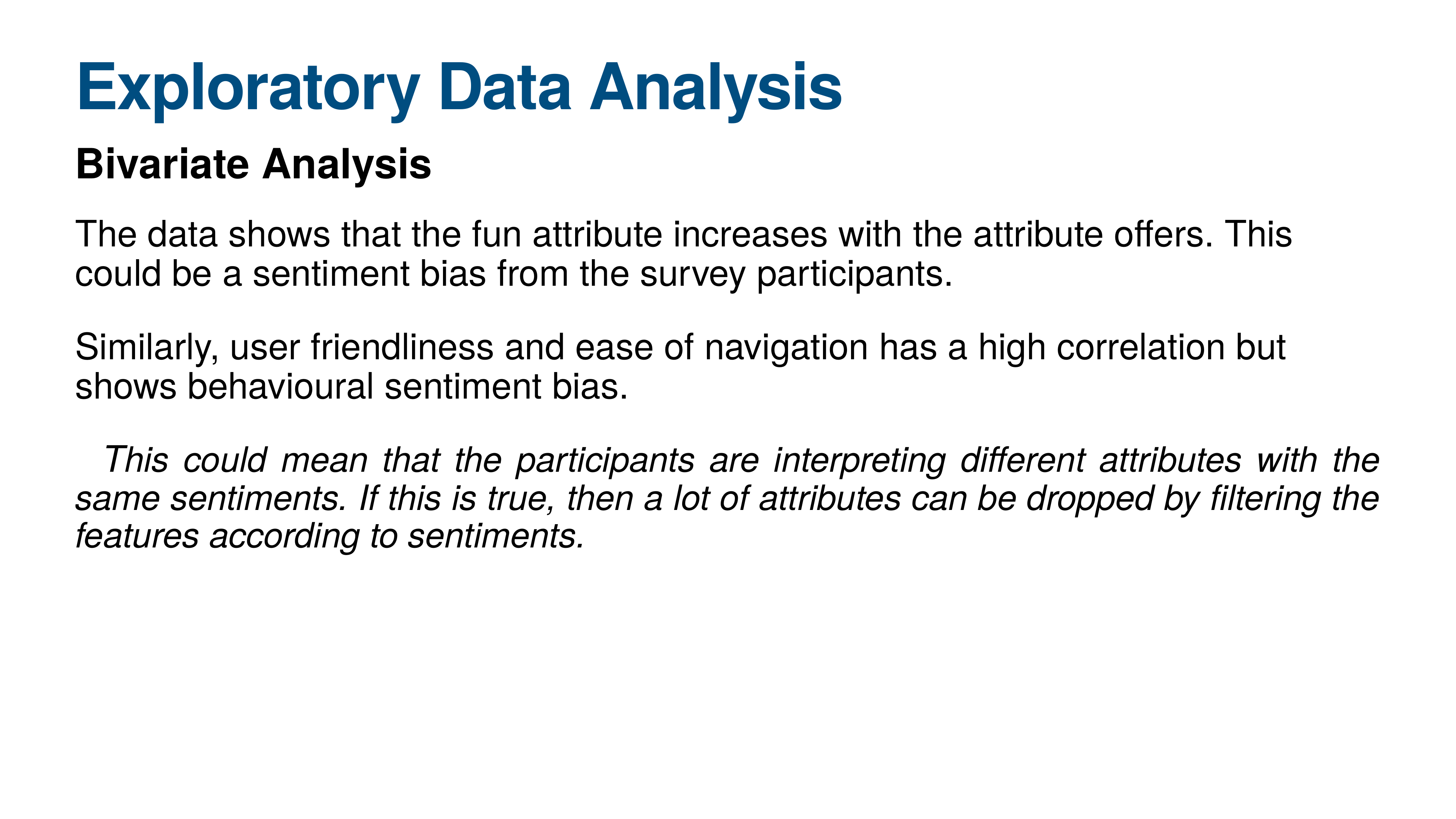

# Exploratory Data Analysis
Bivariate Analysis
The data shows that the fun attribute increases with the attribute offers. This could be a sentiment bias from the survey participants.
Similarly, user friendliness and ease of navigation has a high correlation but shows behavioural sentiment bias.
This could mean that the participants are interpreting different attributes with the same sentiments. If this is true, then a lot of attributes can be dropped by filtering the features according to sentiments.